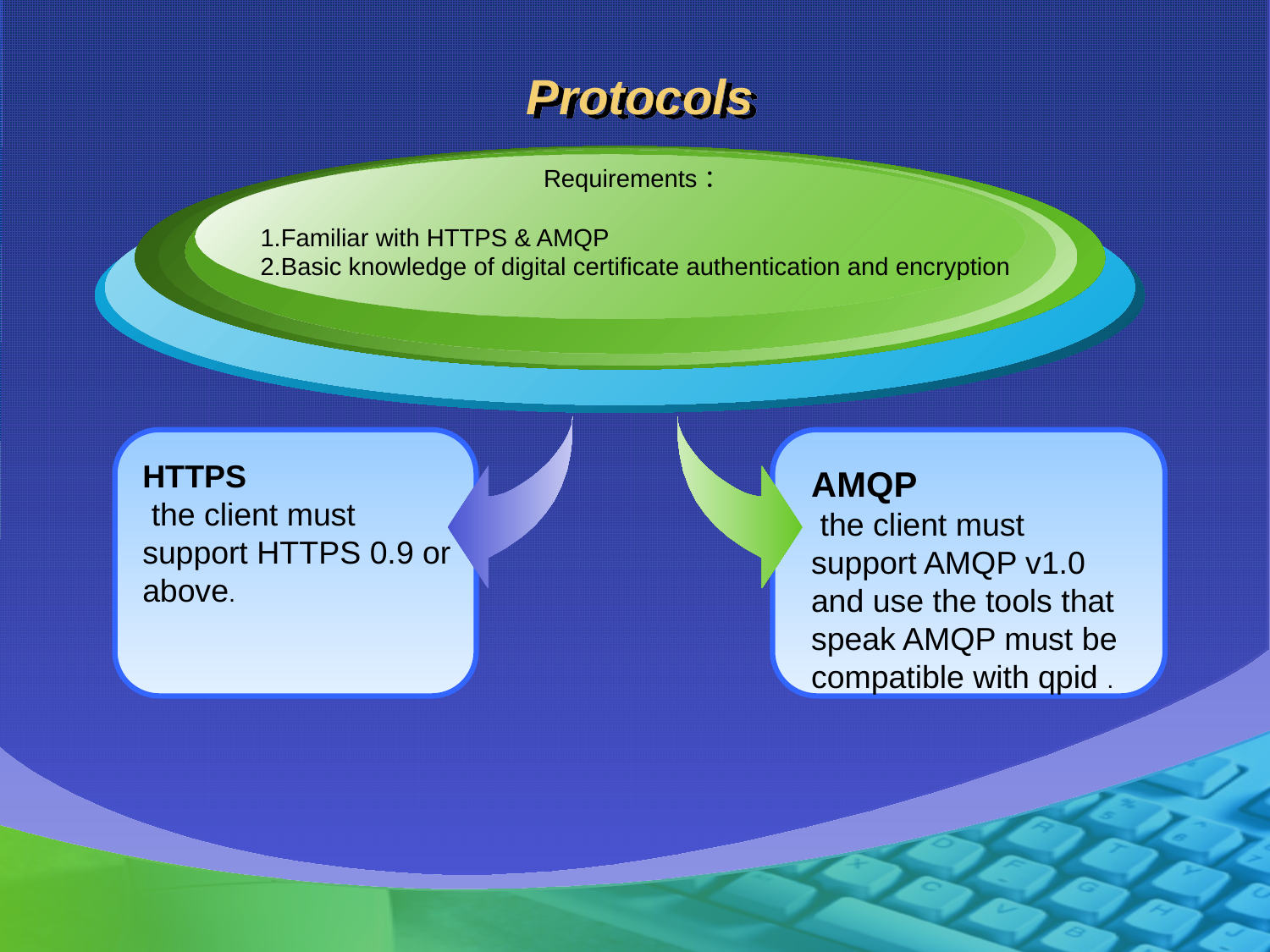

# Protocols

Requirements：

1.Familiar with HTTPS & AMQP
2.Basic knowledge of digital certificate authentication and encryption

HTTPS
 the client must support HTTPS 0.9 or above.

AMQP
 the client must support AMQP v1.0 and use the tools that speak AMQP must be compatible with qpid .